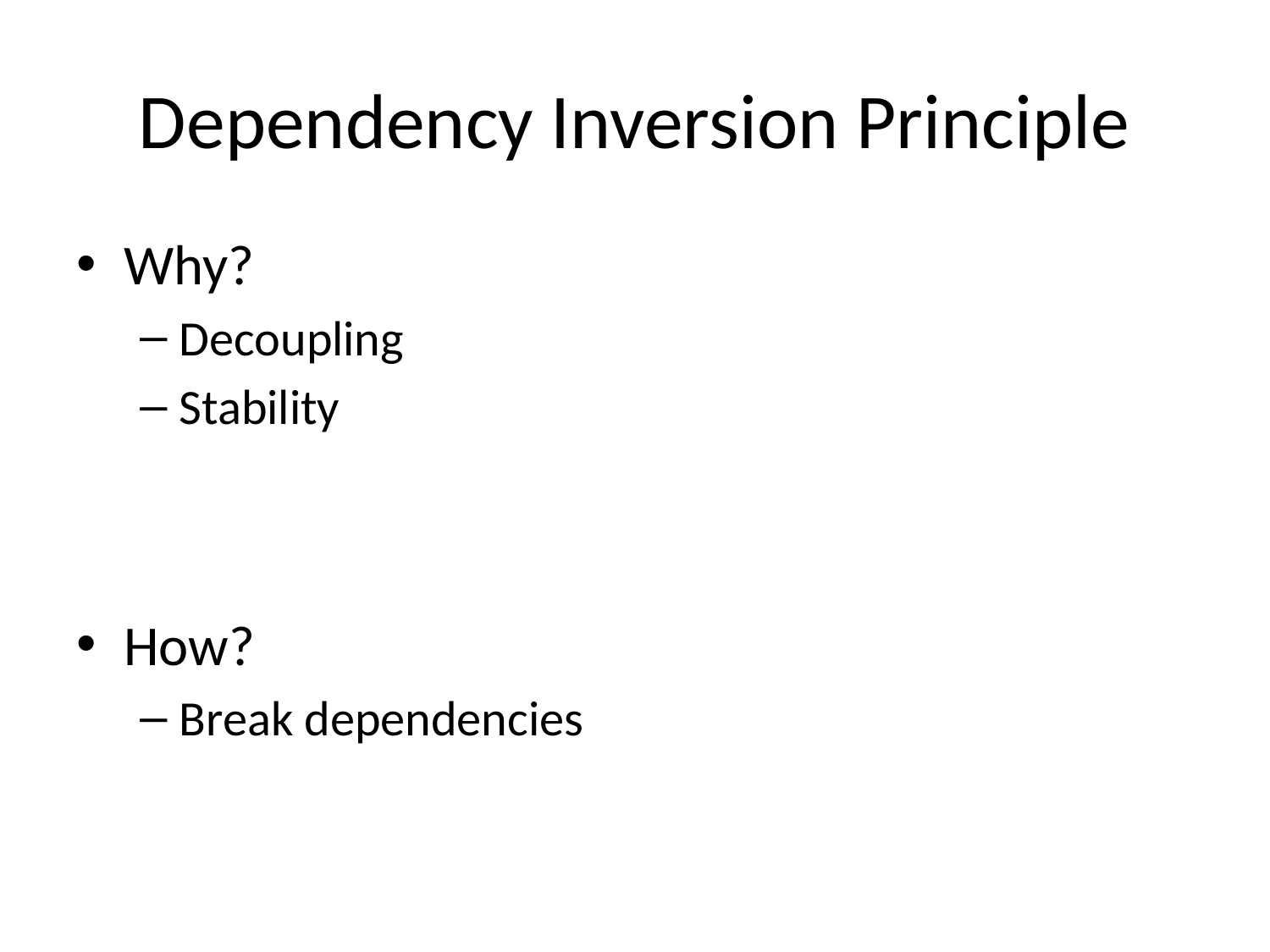

# Dependency Inversion Principle
Why?
Decoupling
Stability

How?
Break dependencies